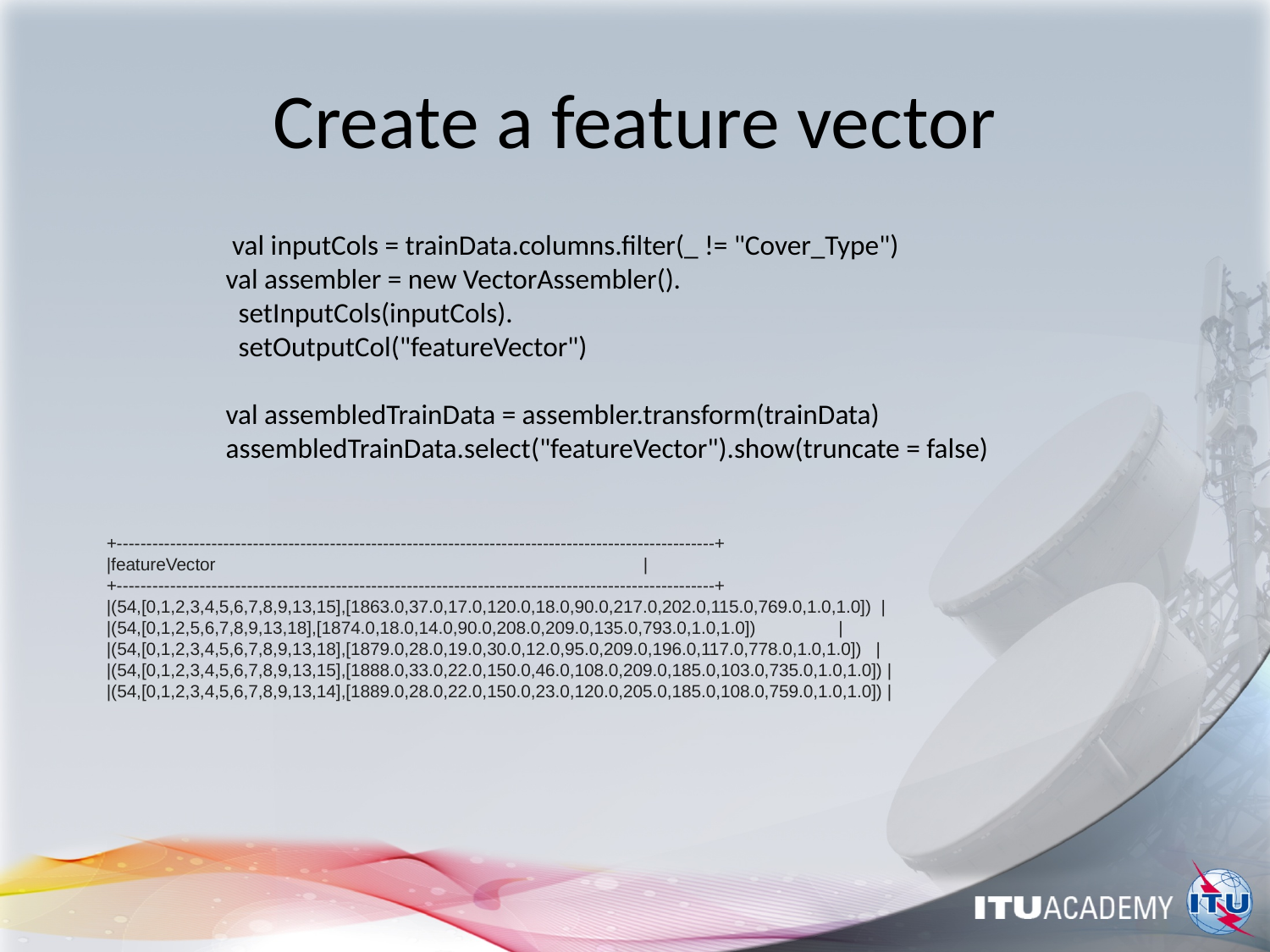

# Create a feature vector
     val inputCols = trainData.columns.filter(_ != "Cover_Type")
    val assembler = new VectorAssembler().
      setInputCols(inputCols).
      setOutputCol("featureVector")

    val assembledTrainData = assembler.transform(trainData)
    assembledTrainData.select("featureVector").show(truncate = false)
+-----------------------------------------------------------------------------------------------------+
|featureVector                                                                                        |
+-----------------------------------------------------------------------------------------------------+
|(54,[0,1,2,3,4,5,6,7,8,9,13,15],[1863.0,37.0,17.0,120.0,18.0,90.0,217.0,202.0,115.0,769.0,1.0,1.0])  |
|(54,[0,1,2,5,6,7,8,9,13,18],[1874.0,18.0,14.0,90.0,208.0,209.0,135.0,793.0,1.0,1.0])                 |
|(54,[0,1,2,3,4,5,6,7,8,9,13,18],[1879.0,28.0,19.0,30.0,12.0,95.0,209.0,196.0,117.0,778.0,1.0,1.0])   |
|(54,[0,1,2,3,4,5,6,7,8,9,13,15],[1888.0,33.0,22.0,150.0,46.0,108.0,209.0,185.0,103.0,735.0,1.0,1.0]) |
|(54,[0,1,2,3,4,5,6,7,8,9,13,14],[1889.0,28.0,22.0,150.0,23.0,120.0,205.0,185.0,108.0,759.0,1.0,1.0]) |